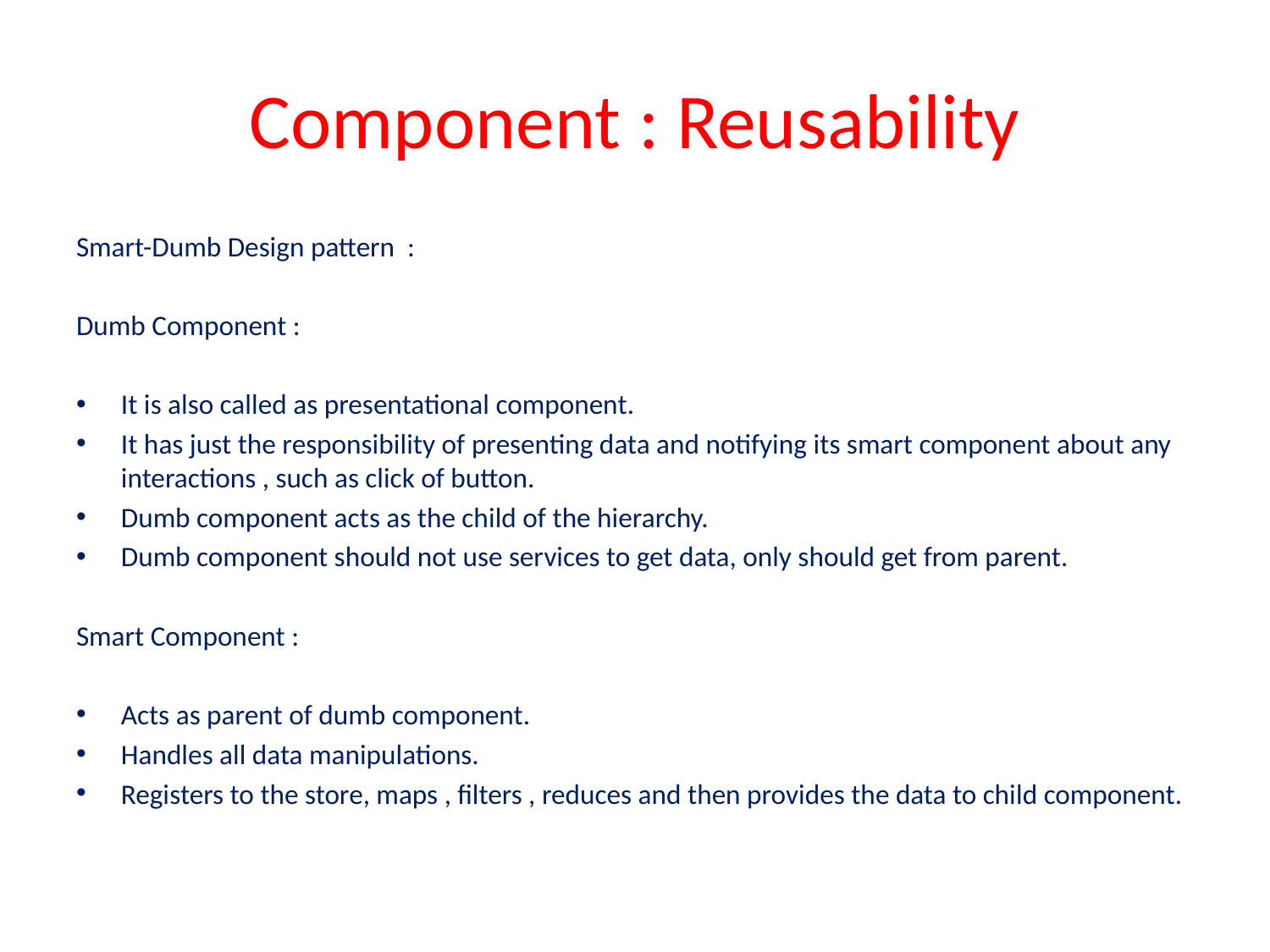

# Component : Reusability
Smart-Dumb Design pattern  :

Dumb Component :

It is also called as presentational component.
It has just the responsibility of presenting data and notifying its smart component about any interactions , such as click of button.
Dumb component acts as the child of the hierarchy.
Dumb component should not use services to get data, only should get from parent.

Smart Component :

Acts as parent of dumb component.
Handles all data manipulations.
Registers to the store, maps , filters , reduces and then provides the data to child component.